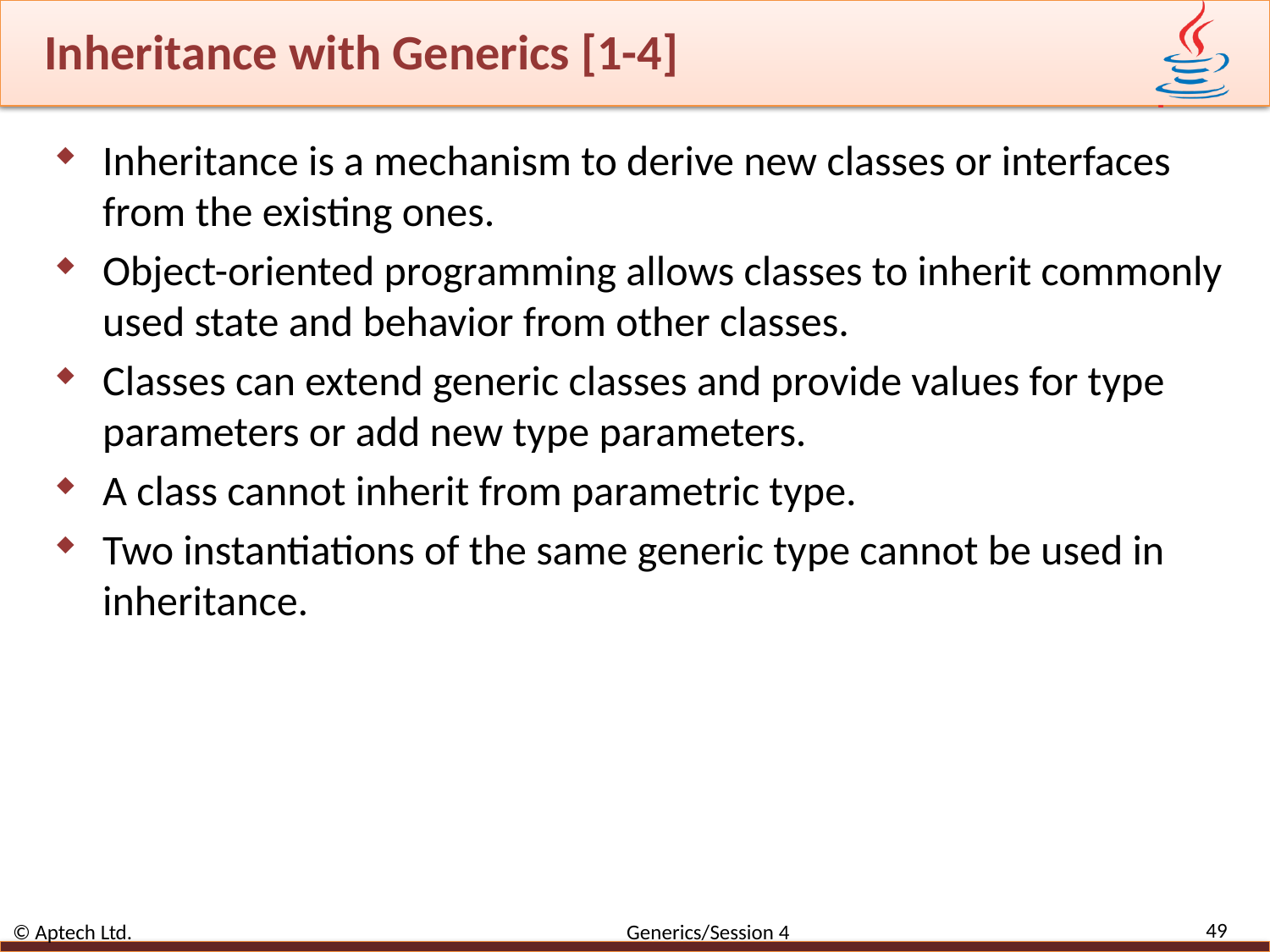

# Inheritance with Generics [1-4]
Inheritance is a mechanism to derive new classes or interfaces from the existing ones.
Object-oriented programming allows classes to inherit commonly used state and behavior from other classes.
Classes can extend generic classes and provide values for type parameters or add new type parameters.
A class cannot inherit from parametric type.
Two instantiations of the same generic type cannot be used in inheritance.
49
© Aptech Ltd.                                                                                                      Generics/Session 4